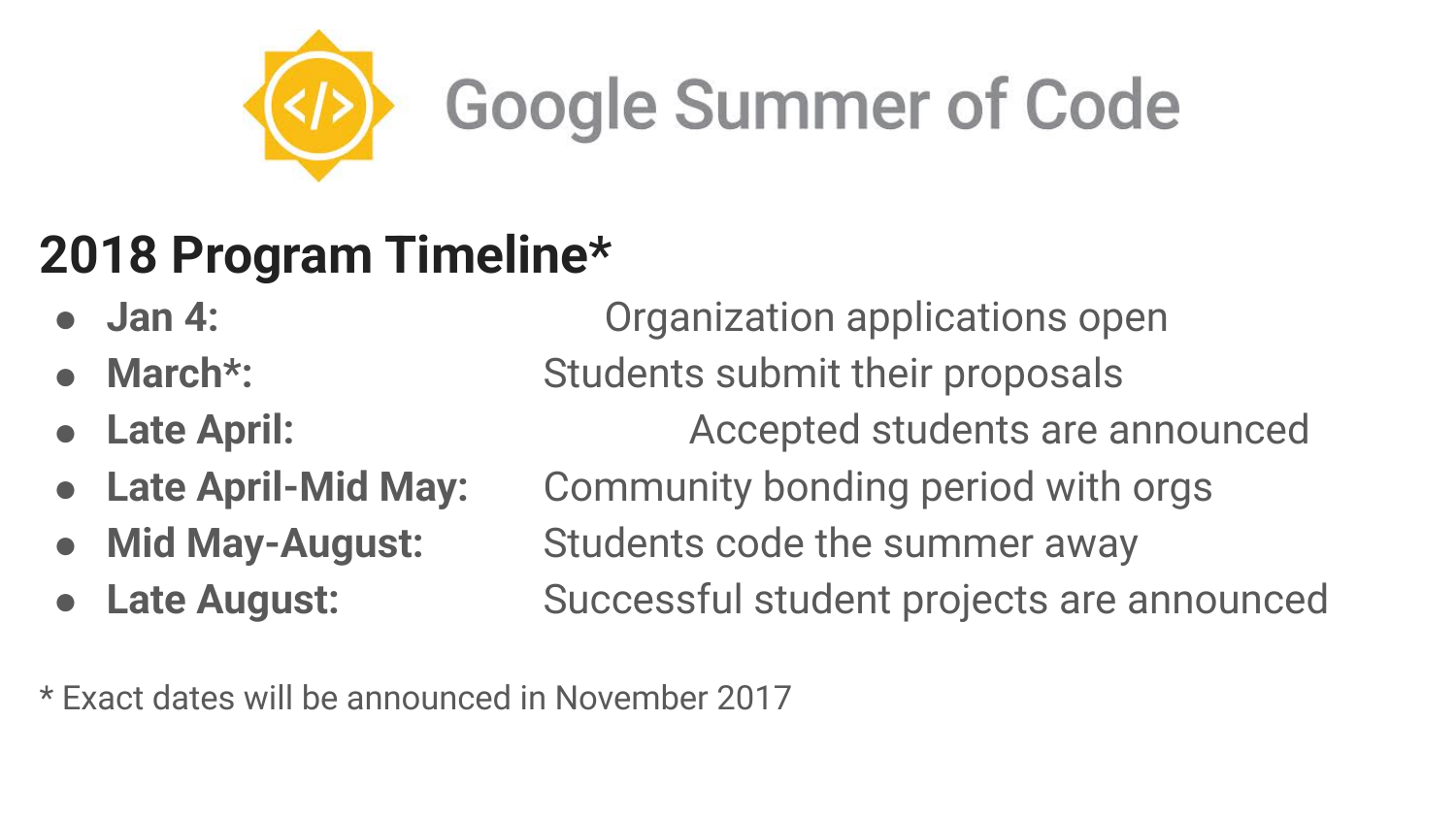

2018 Program Timeline*
Jan 4:			      Organization applications open
March*:	       	Students submit their proposals
Late April:			Accepted students are announced
Late April-Mid May:	Community bonding period with orgs
Mid May-August:	Students code the summer away
Late August:		Successful student projects are announced

* Exact dates will be announced in November 2017